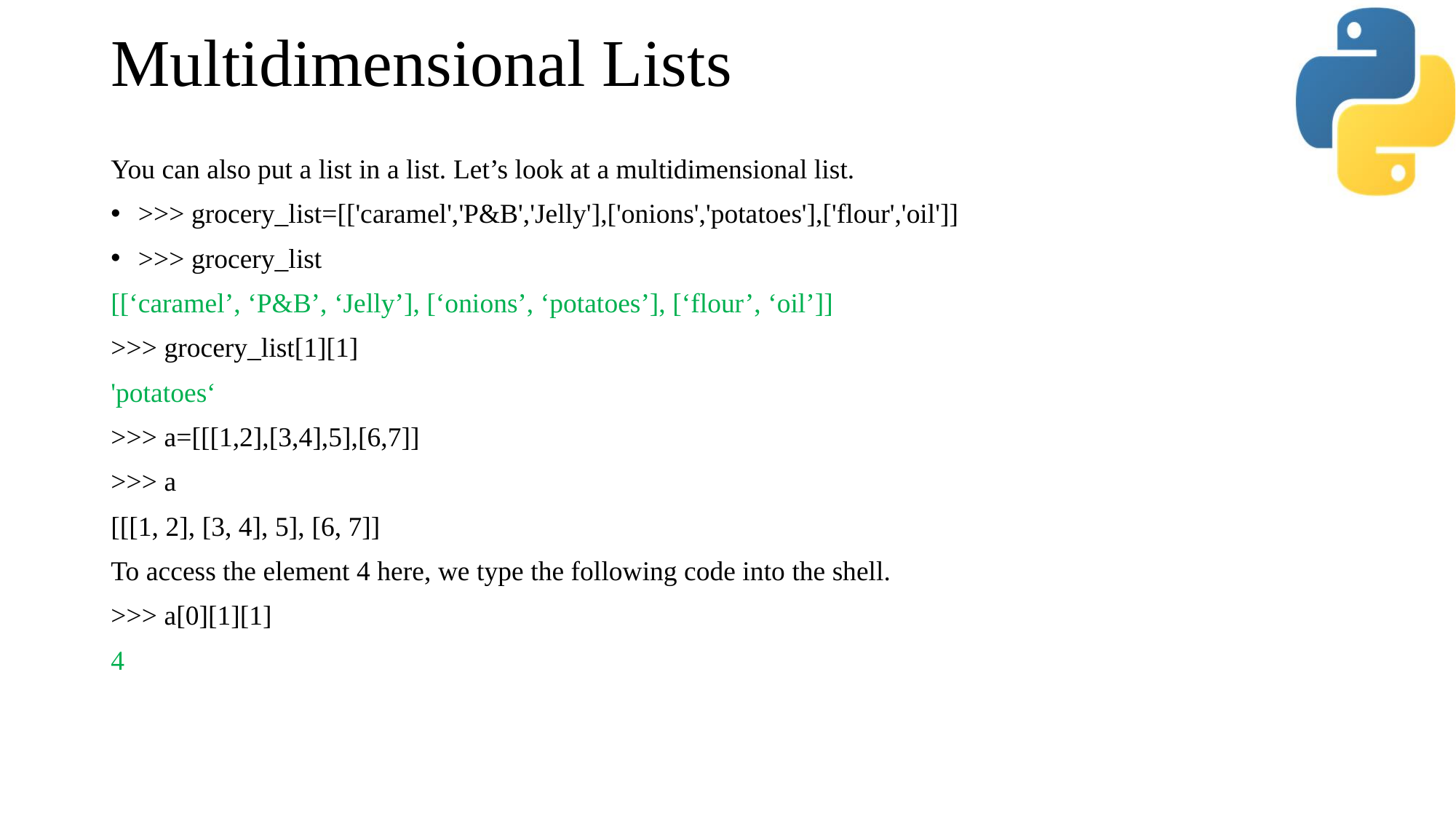

# Multidimensional Lists
You can also put a list in a list. Let’s look at a multidimensional list.
>>> grocery_list=[['caramel','P&B','Jelly'],['onions','potatoes'],['flour','oil']]
>>> grocery_list
[[‘caramel’, ‘P&B’, ‘Jelly’], [‘onions’, ‘potatoes’], [‘flour’, ‘oil’]]
>>> grocery_list[1][1]
'potatoes‘
>>> a=[[[1,2],[3,4],5],[6,7]]
>>> a
[[[1, 2], [3, 4], 5], [6, 7]]
To access the element 4 here, we type the following code into the shell.
>>> a[0][1][1]
4